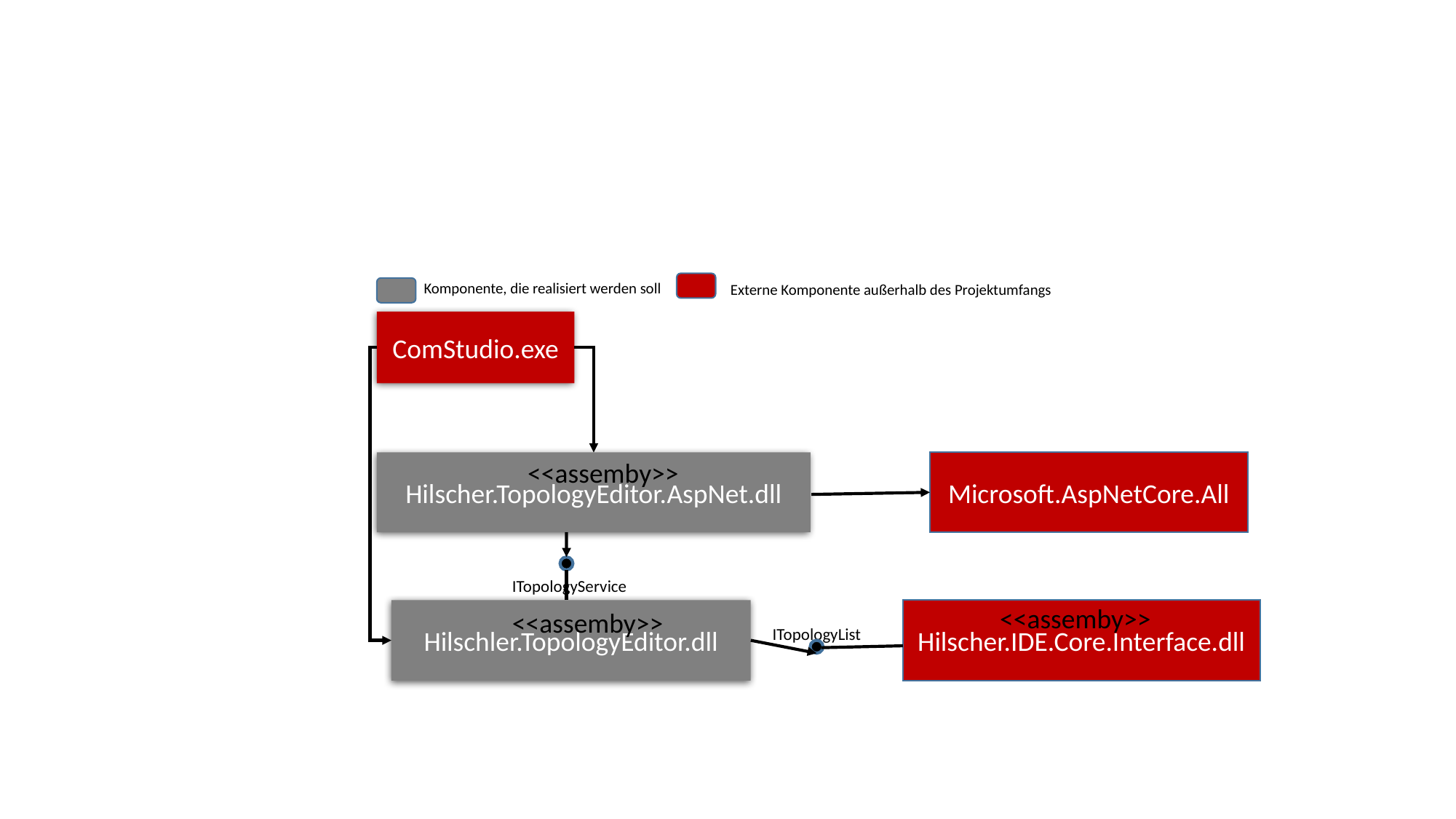

Externe Komponente außerhalb des Projektumfangs
Komponente, die realisiert werden soll

ComStudio.exe
<<assemby>>
Hilscher.TopologyEditor.AspNet.dll
Microsoft.AspNetCore.All

ITopologyService
<<assemby>>
<<assemby>>
Hilscher.IDE.Core.Interface.dll
Hilschler.TopologyEditor.dll
ITopologyList